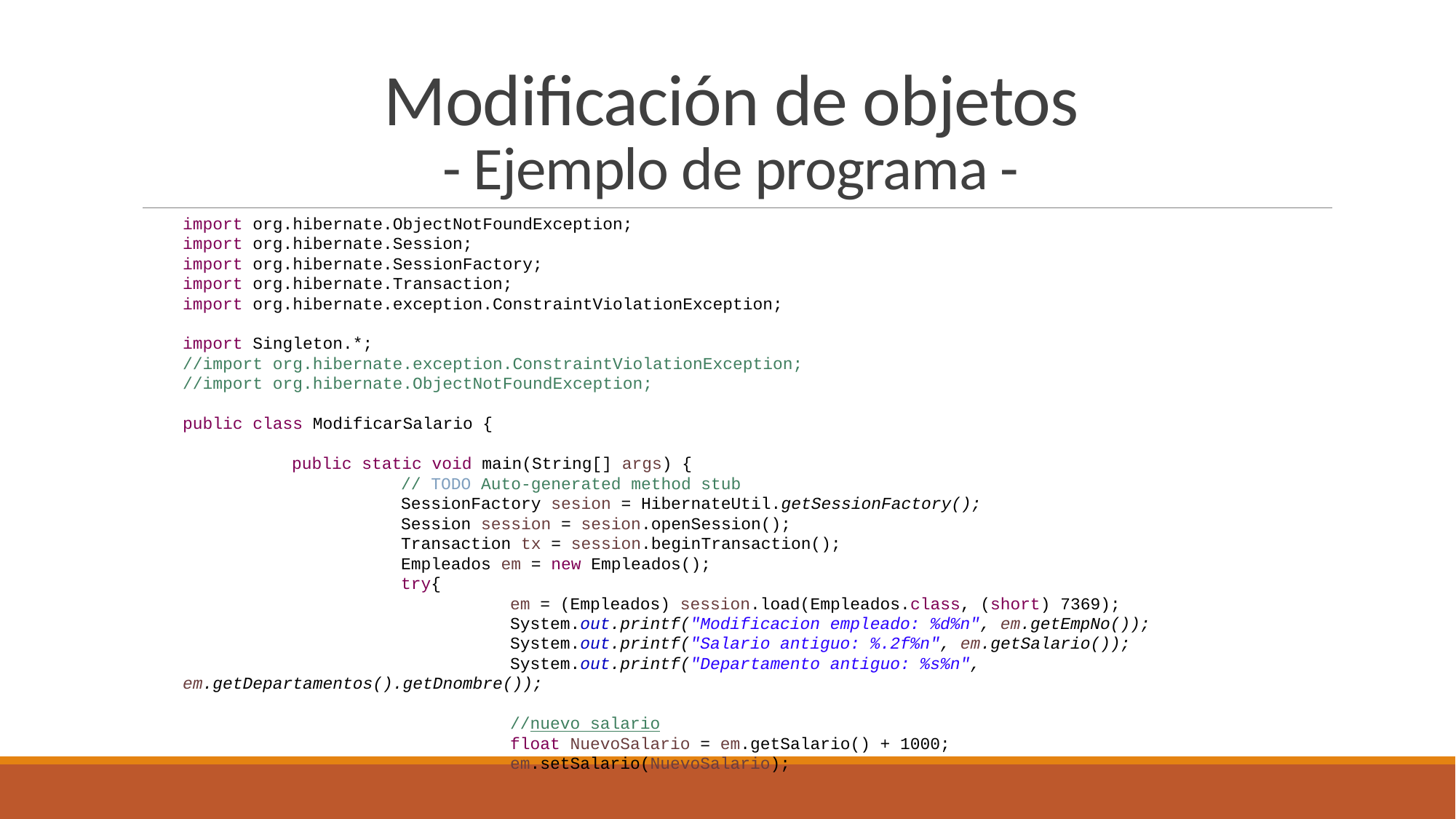

# Modificación de objetos - Ejemplo de programa -
import org.hibernate.ObjectNotFoundException;
import org.hibernate.Session;
import org.hibernate.SessionFactory;
import org.hibernate.Transaction;
import org.hibernate.exception.ConstraintViolationException;

import Singleton.*;
//import org.hibernate.exception.ConstraintViolationException;
//import org.hibernate.ObjectNotFoundException;

public class ModificarSalario {

	public static void main(String[] args) {
		// TODO Auto-generated method stub
		SessionFactory sesion = HibernateUtil.getSessionFactory();
		Session session = sesion.openSession();
		Transaction tx = session.beginTransaction();
		Empleados em = new Empleados();
		try{
			em = (Empleados) session.load(Empleados.class, (short) 7369);
			System.out.printf("Modificacion empleado: %d%n", em.getEmpNo());
			System.out.printf("Salario antiguo: %.2f%n", em.getSalario());
			System.out.printf("Departamento antiguo: %s%n", em.getDepartamentos().getDnombre());

			//nuevo salario
			float NuevoSalario = em.getSalario() + 1000;
			em.setSalario(NuevoSalario);